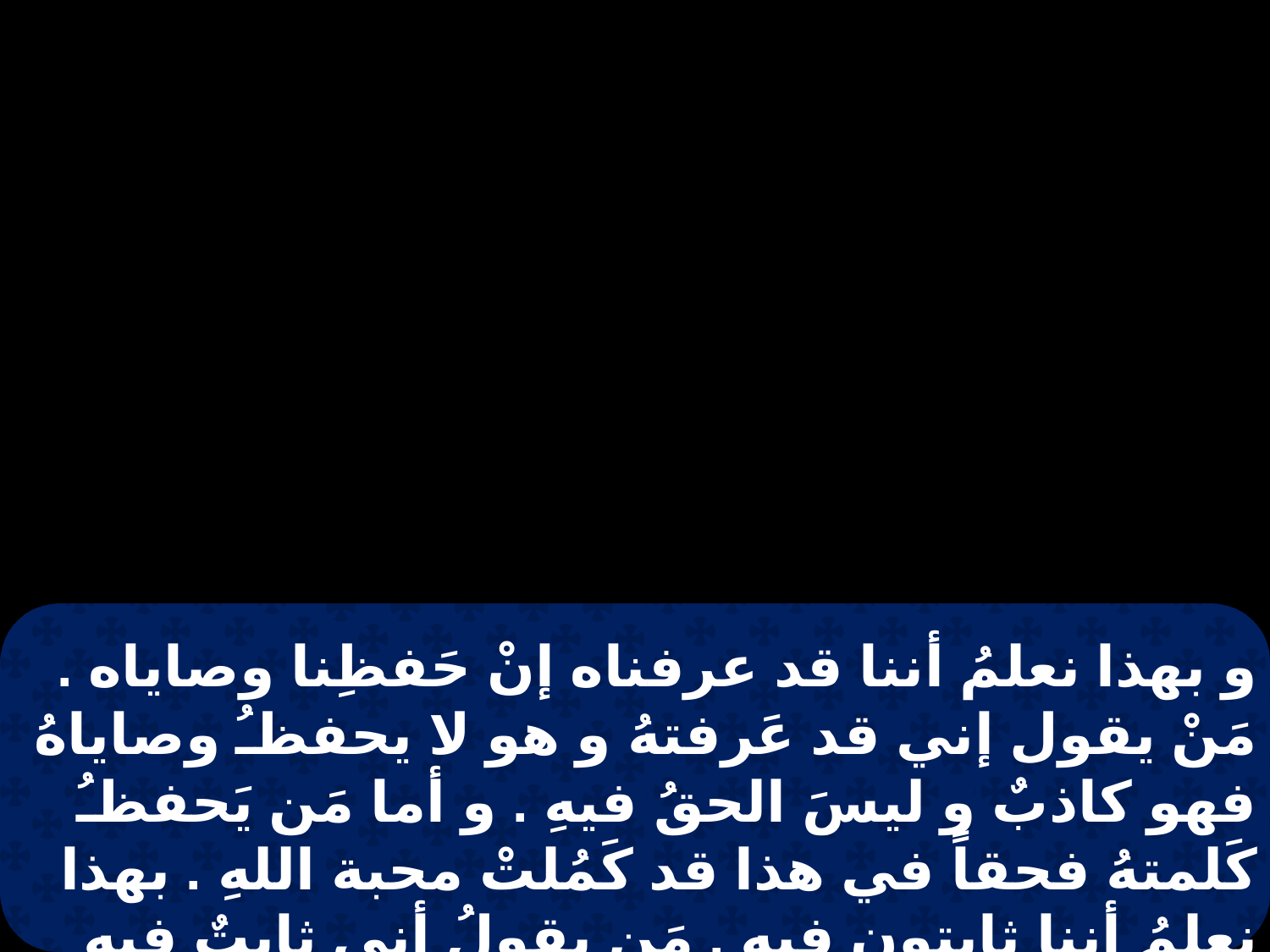

و بهذا نعلمُ أننا قد عرفناه إنْ حَفظِنا وصاياه . مَنْ يقول إني قد عَرفتهُ و هو لا يحفظـُ وصاياهُ فهو كاذبٌ و ليسَ الحقُ فيهِ . و أما مَن يَحفظـُ كَلمتهُ فحقاً في هذا قد كَمُلتْ محبة اللهِ . بهذا نعلمُ أننا ثابتون فيهِ . مَن يقولُ أني ثابتٌ فيهِ ينبغي أنه كما سَلكَ ذاك هكذا يَسلكُ هو أيضاً .